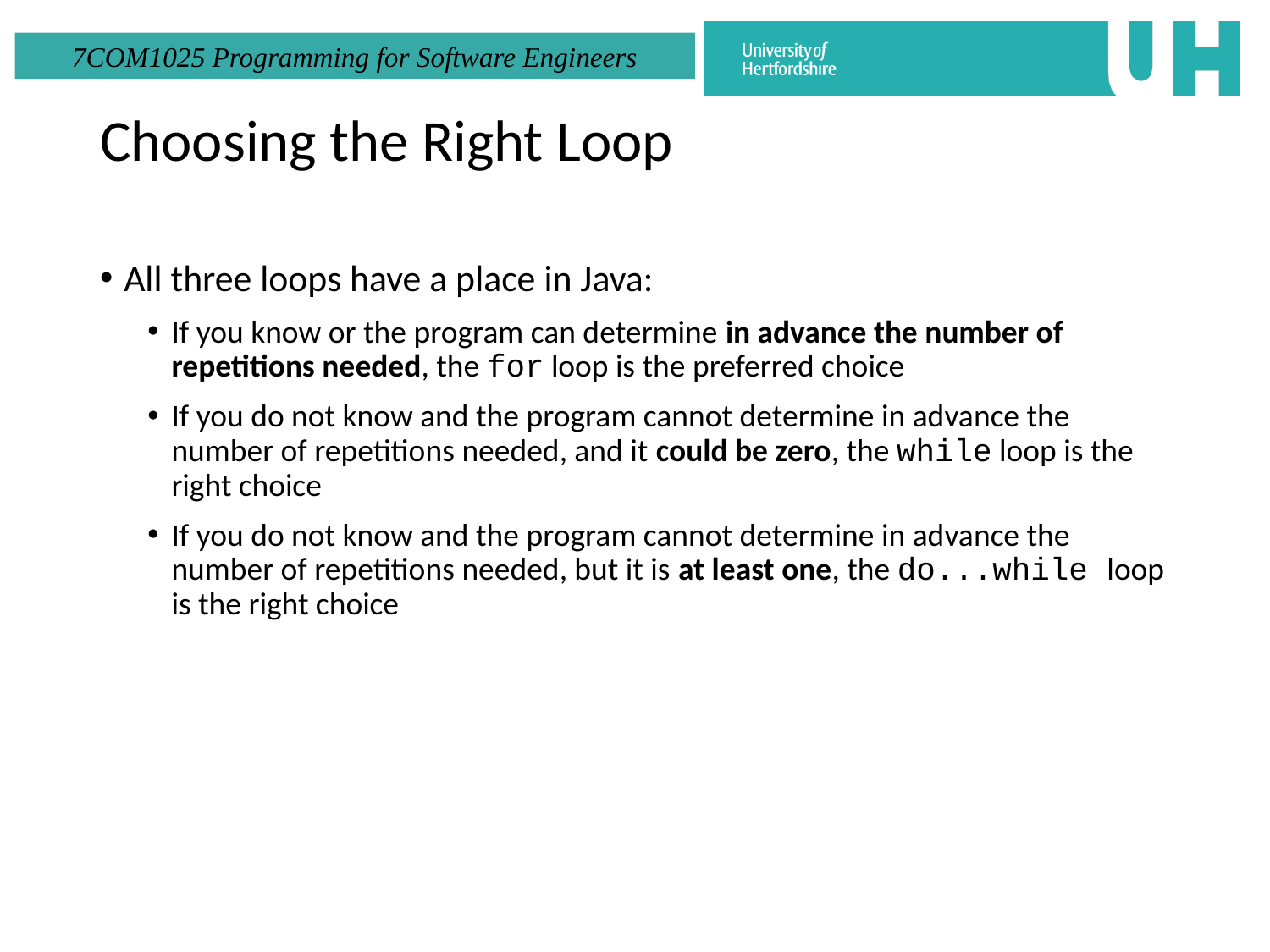

# Choosing the Right Loop
All three loops have a place in Java:
If you know or the program can determine in advance the number of repetitions needed, the for loop is the preferred choice
If you do not know and the program cannot determine in advance the number of repetitions needed, and it could be zero, the while loop is the right choice
If you do not know and the program cannot determine in advance the number of repetitions needed, but it is at least one, the do...while loop is the right choice